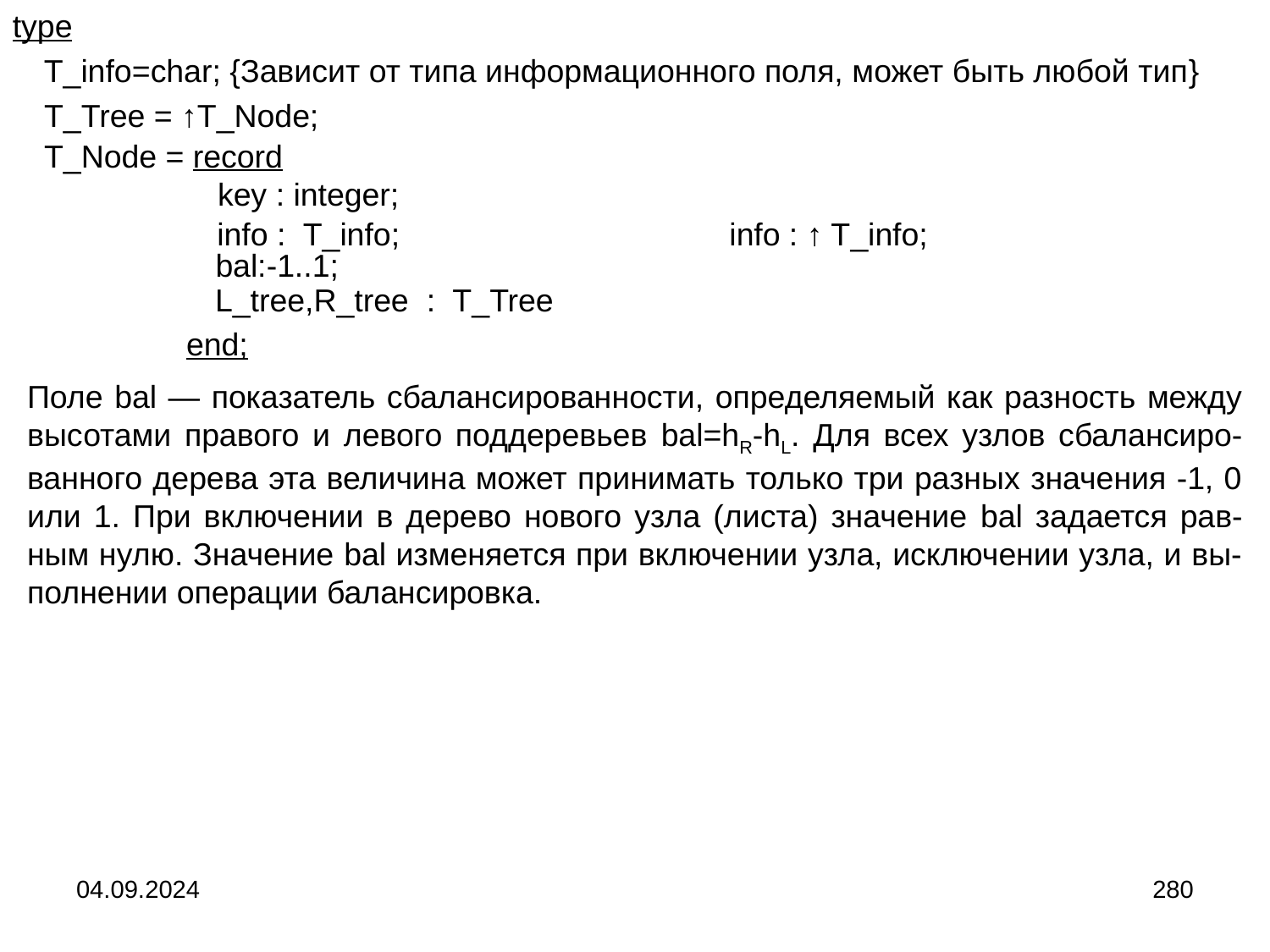

type
T_info=char; {Зависит от типа информационного поля, может быть любой тип}
T_Tree = ↑T_Node;
T_Node = record
key : integer;
info :  T_info;
info : ↑ T_info;
bal:-1..1;
L_tree,R_tree  :  T_Tree
end;
Поле bal ― показатель сбалансированности, определяемый как разность между высотами правого и левого поддеревьев bal=hR-hL. Для всех узлов сбалансиро-ванного дерева эта величина может принимать только три разных значения -1, 0 или 1. При включении в дерево нового узла (листа) значение bal задается рав-ным нулю. Значение bal изменяется при включении узла, исключении узла, и вы-полнении операции балансировка.
04.09.2024
280